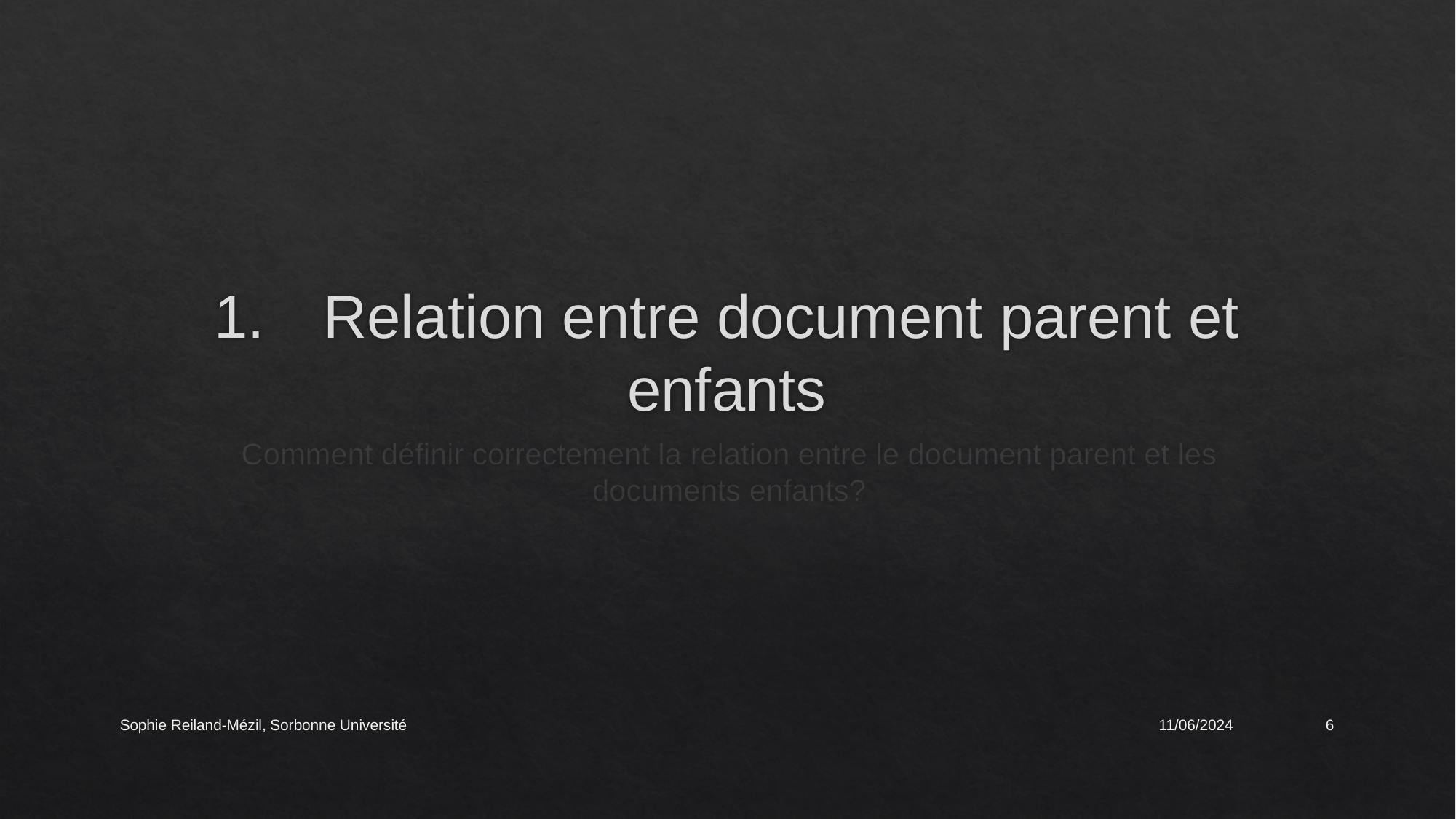

# 1.	Relation entre document parent et enfants
Comment définir correctement la relation entre le document parent et les documents enfants?

Sophie Reiland-Mézil, Sorbonne Université
11/06/2024
6